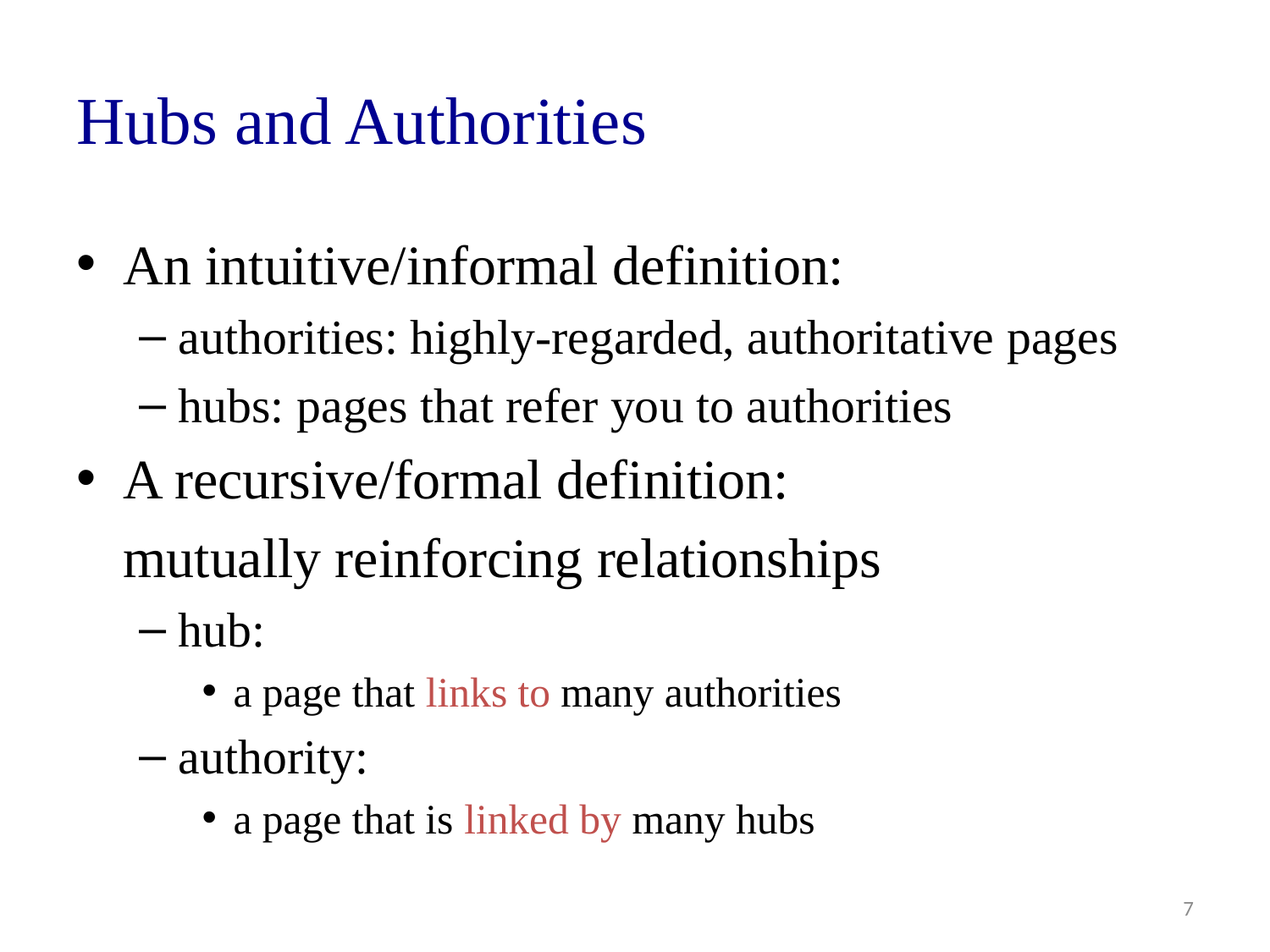

# Hubs and Authorities
An intuitive/informal definition:
authorities: highly-regarded, authoritative pages
hubs: pages that refer you to authorities
A recursive/formal definition:
	mutually reinforcing relationships
hub:
a page that links to many authorities
authority:
a page that is linked by many hubs
7